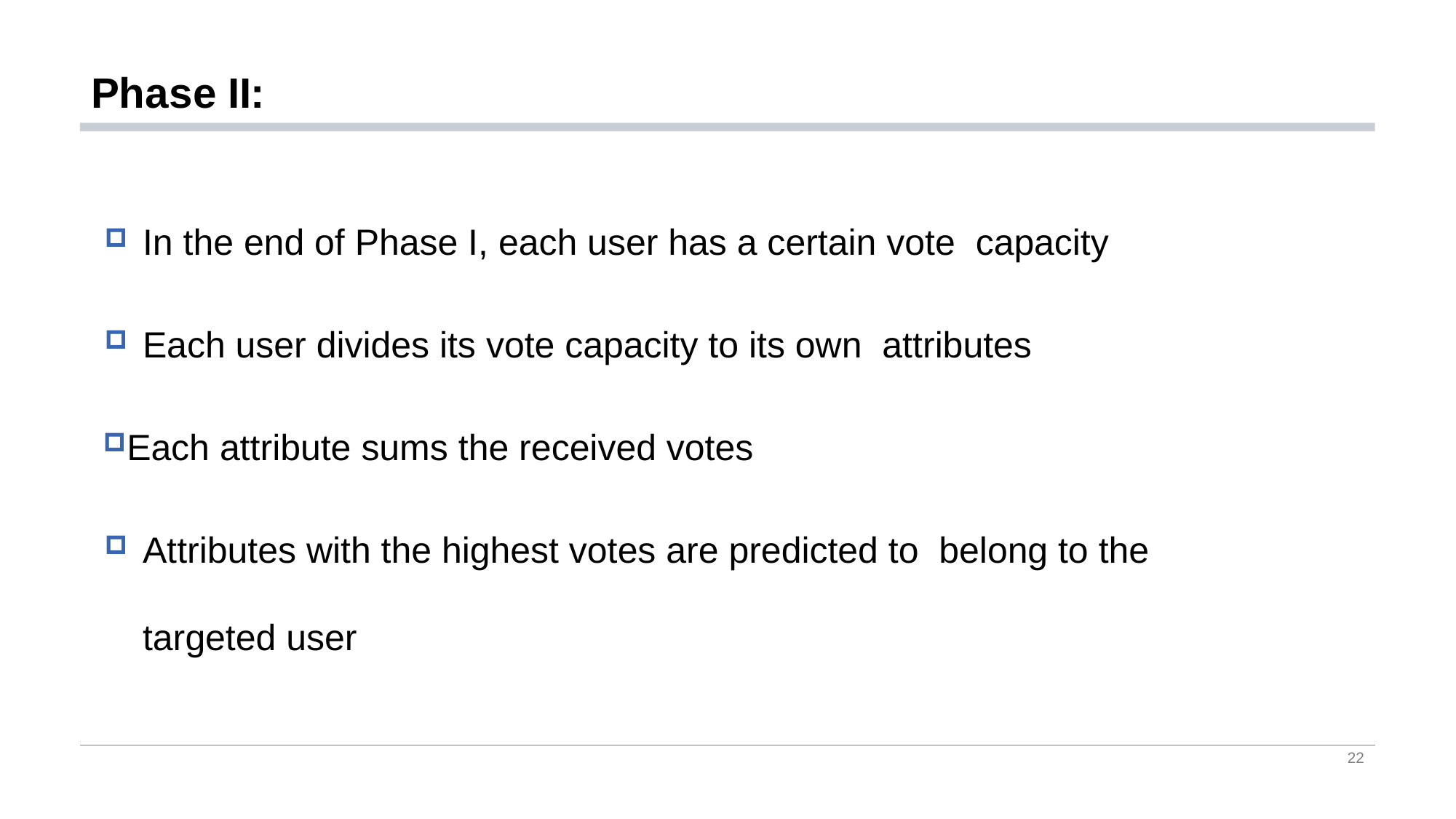

# Phase II:
In the end of Phase I, each user has a certain vote  capacity
Each user divides its vote capacity to its own  attributes
Each attribute sums the received votes
Attributes with the highest votes are predicted to  belong to the targeted user
22